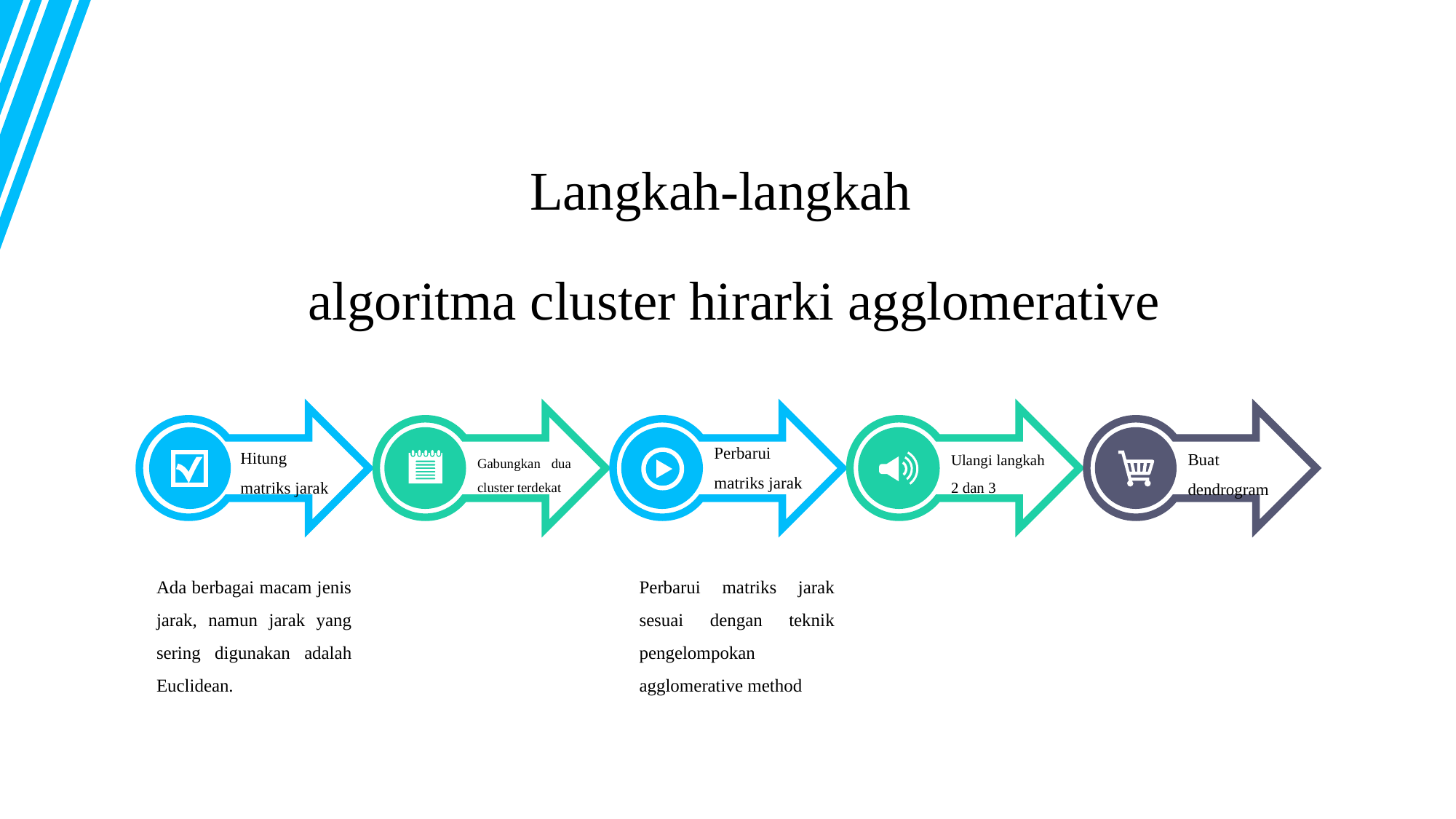

Langkah-langkah
algoritma cluster hirarki agglomerative

Hitung
matriks jarak

Perbarui
matriks jarak
Buat dendrogram
Gabungkan dua cluster terdekat

Ulangi langkah 2 dan 3

Ada berbagai macam jenis jarak, namun jarak yang sering digunakan adalah Euclidean.

Perbarui matriks jarak sesuai dengan teknik pengelompokan agglomerative method